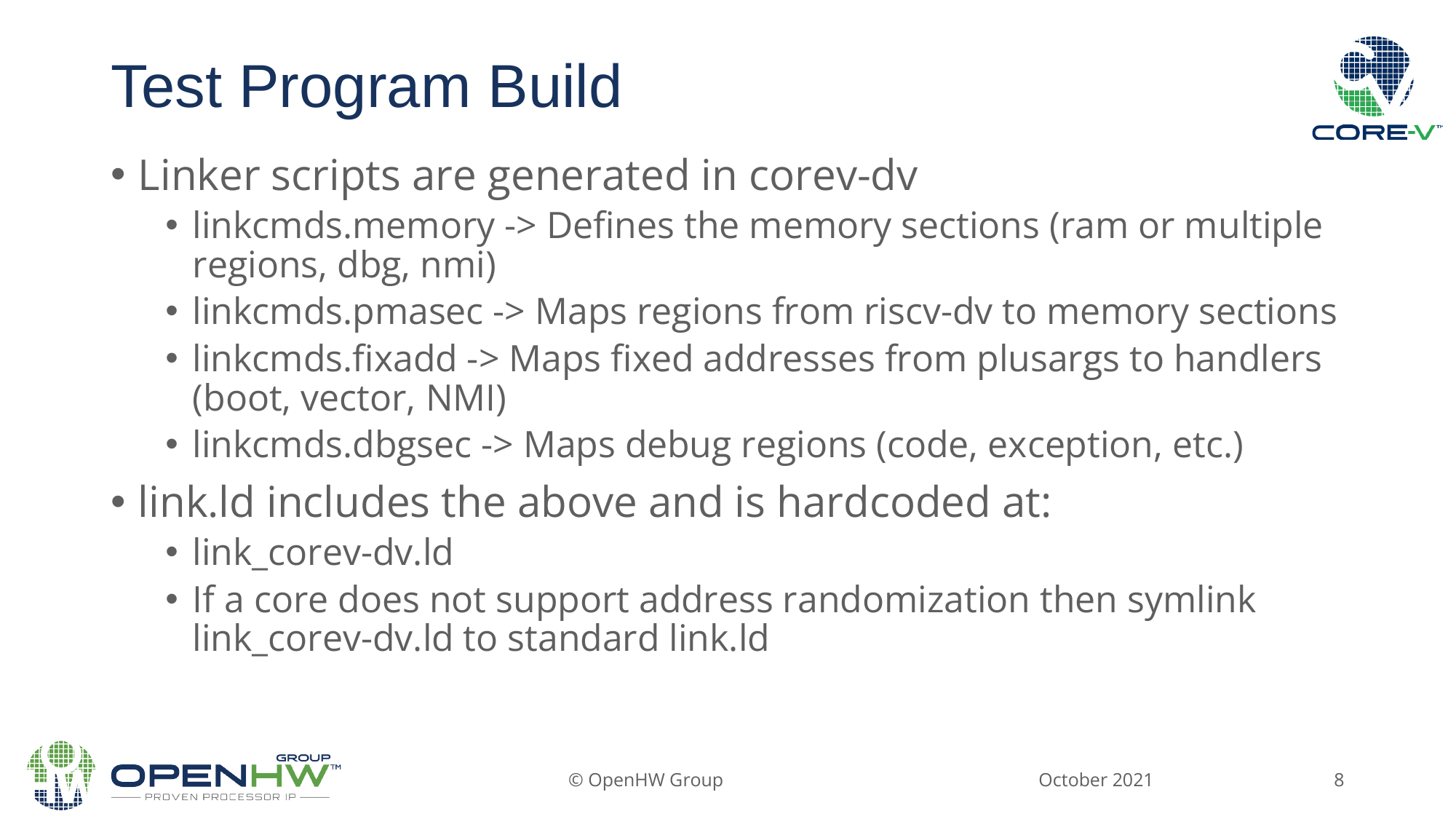

# Test Program Build
Linker scripts are generated in corev-dv
linkcmds.memory -> Defines the memory sections (ram or multiple regions, dbg, nmi)
linkcmds.pmasec -> Maps regions from riscv-dv to memory sections
linkcmds.fixadd -> Maps fixed addresses from plusargs to handlers (boot, vector, NMI)
linkcmds.dbgsec -> Maps debug regions (code, exception, etc.)
link.ld includes the above and is hardcoded at:
link_corev-dv.ld
If a core does not support address randomization then symlink link_corev-dv.ld to standard link.ld
October 2021
© OpenHW Group
8